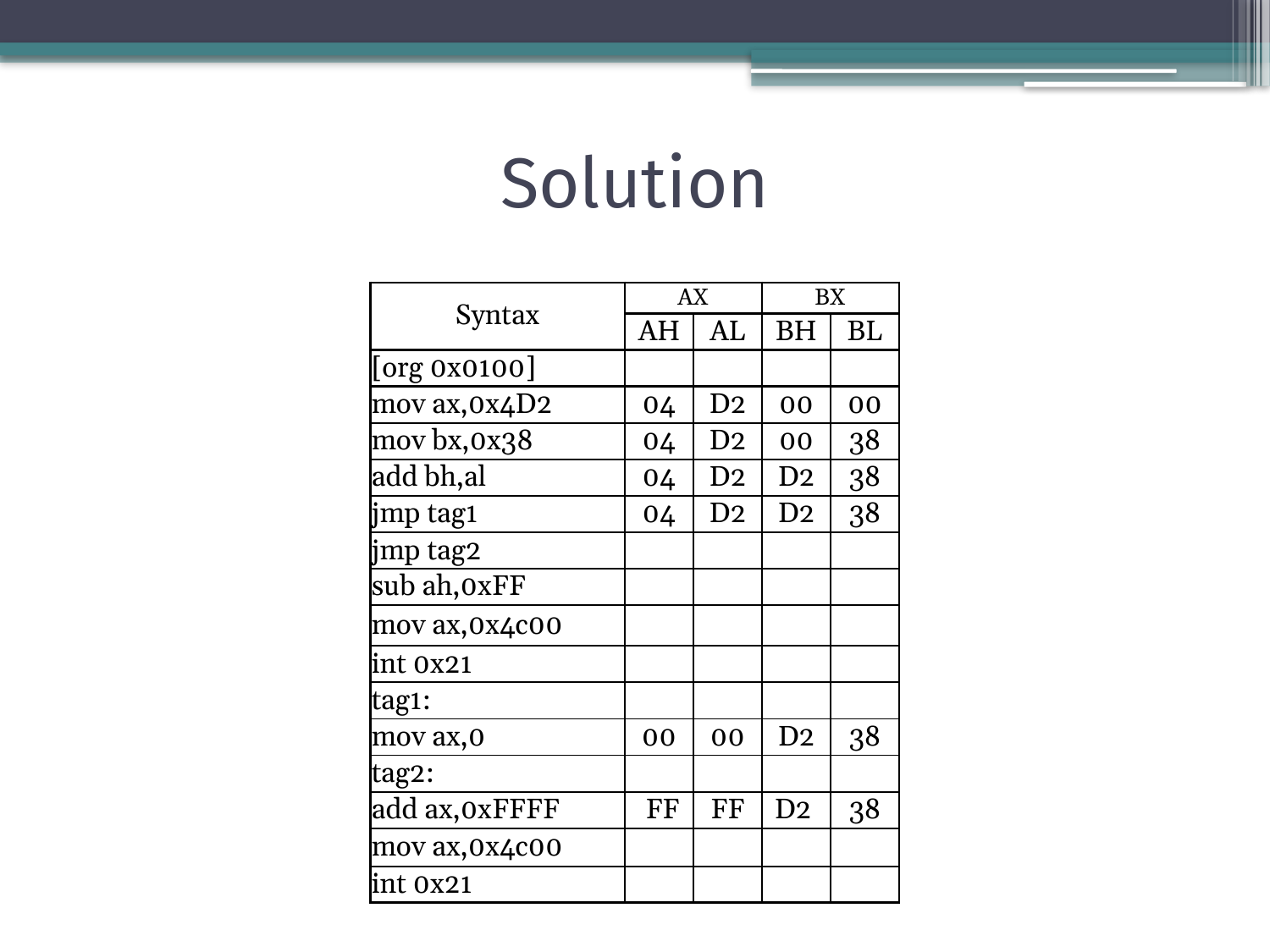

# Solution
| Syntax | AX |  | BX |  |
| --- | --- | --- | --- | --- |
|  | AH | AL | BH | BL |
| [org 0x0100] |  |  |  |  |
| mov ax,0x4D2 | 04 | D2 | 00 | 00 |
| mov bx,0x38 | 04 | D2 | 00 | 38 |
| add bh,al | 04 | D2 | D2 | 38 |
| jmp tag1 | 04 | D2 | D2 | 38 |
| jmp tag2 |  |  |  |  |
| sub ah,0xFF |  |  |  |  |
| mov ax,0x4c00 |  |  |  |  |
| int 0x21 |  |  |  |  |
| tag1: |  |  |  |  |
| mov ax,0 | 00 | 00 | D2 | 38 |
| tag2: |  |  |  |  |
| add ax,0xFFFF | FF | FF | D2 | 38 |
| mov ax,0x4c00 |  |  |  |  |
| int 0x21 |  |  |  |  |